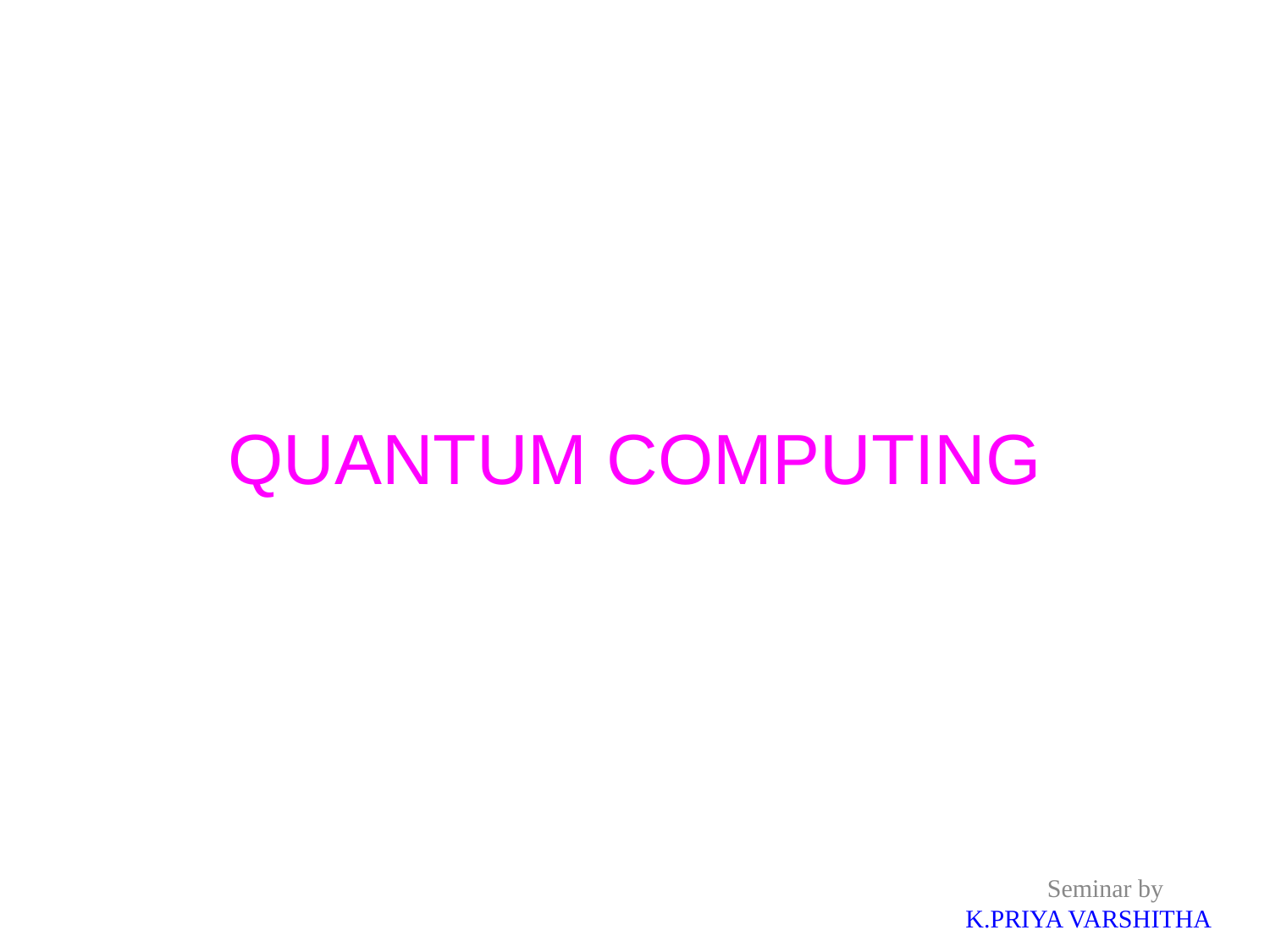

# QUANTUM COMPUTING

Seminar by
K.PRIYA VARSHITHA